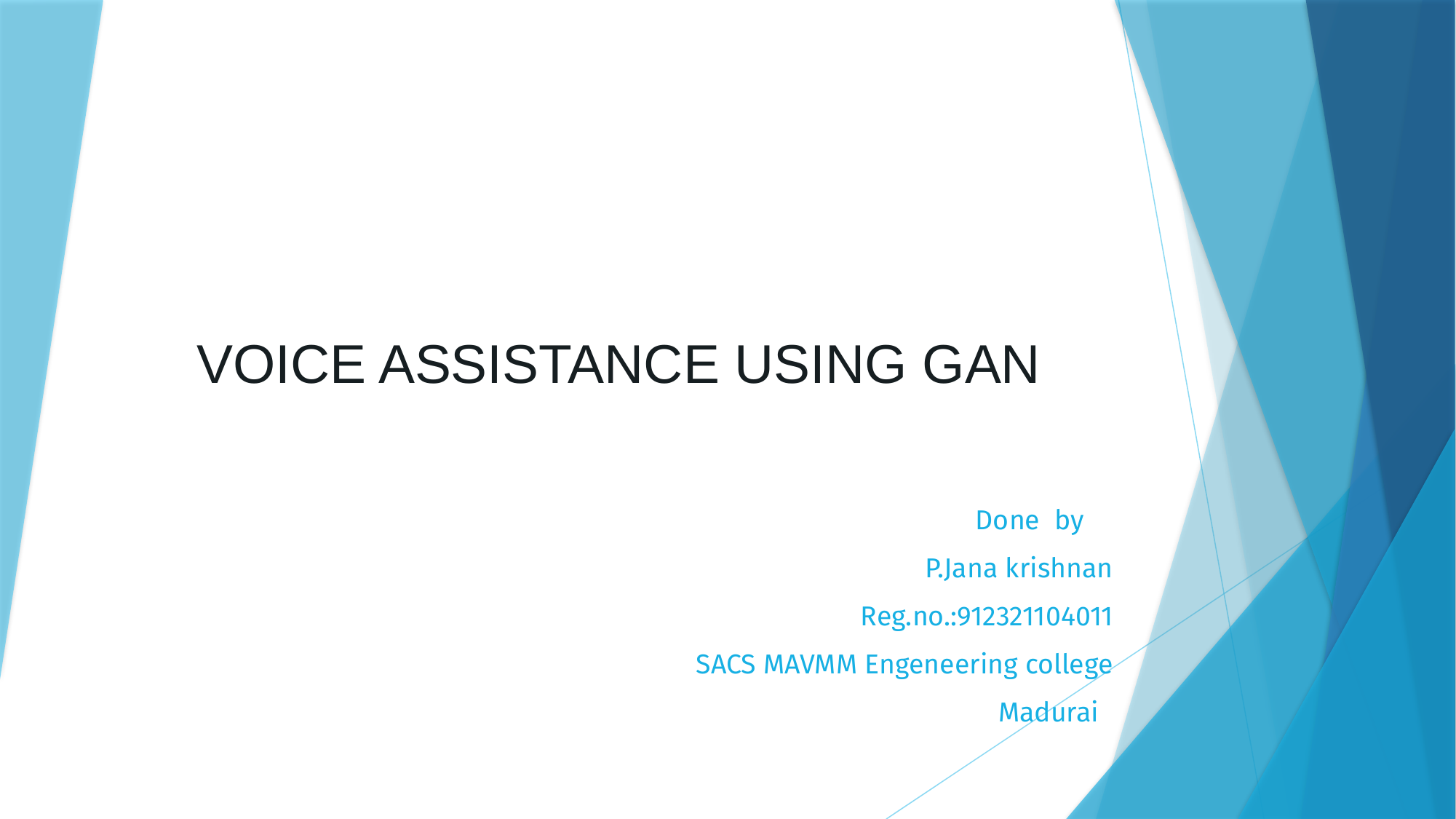

# VOICE ASSISTANCE USING GAN
Done  by
   P.Jana krishnan
Reg.no.:912321104011
SACS MAVMM Engeneering college
Madurai